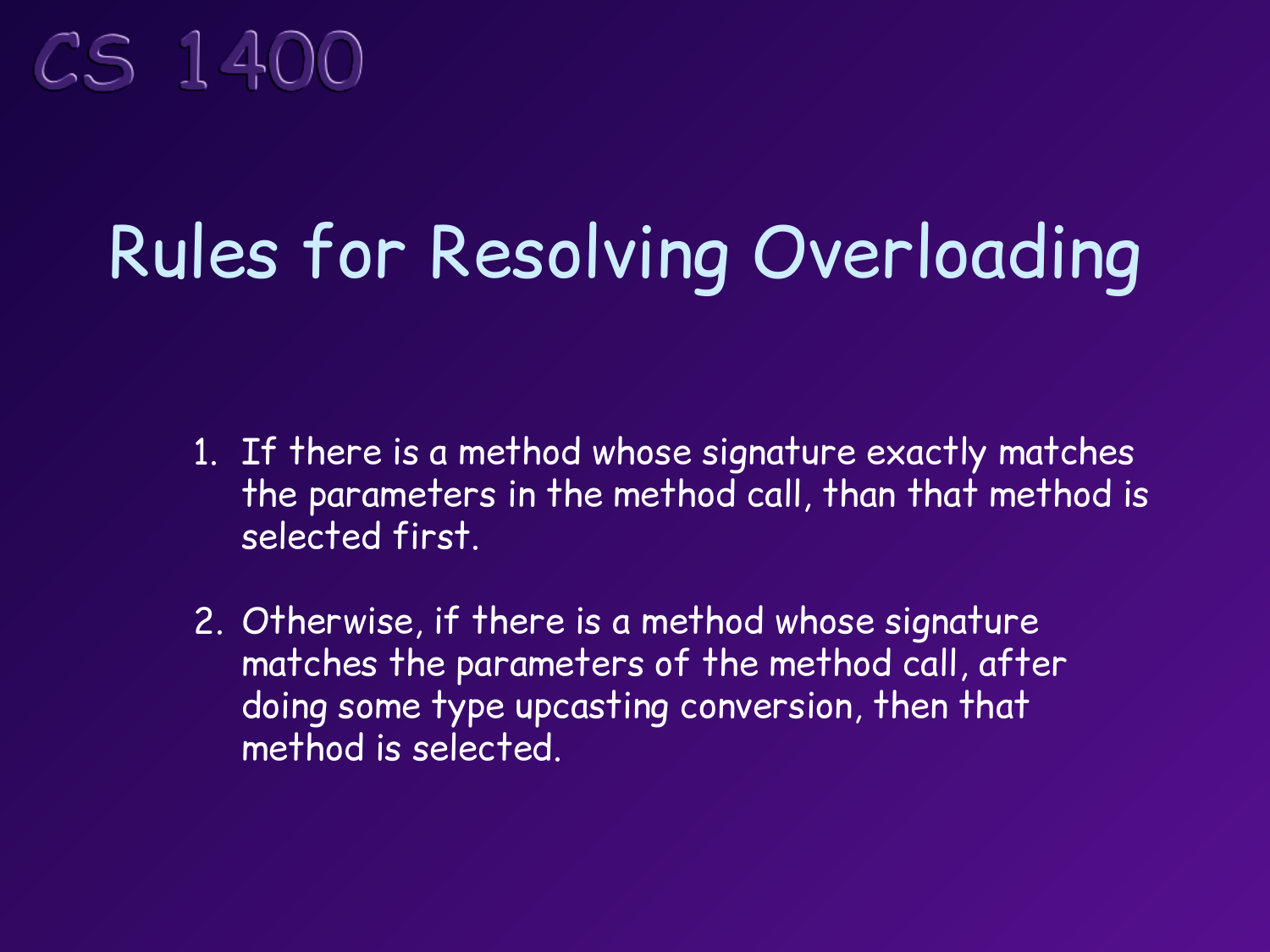

# Rules for Resolving Overloading
If there is a method whose signature exactly matches the parameters in the method call, than that method is selected first.

Otherwise, if there is a method whose signature matches the parameters of the method call, after doing some type upcasting conversion, then that method is selected.